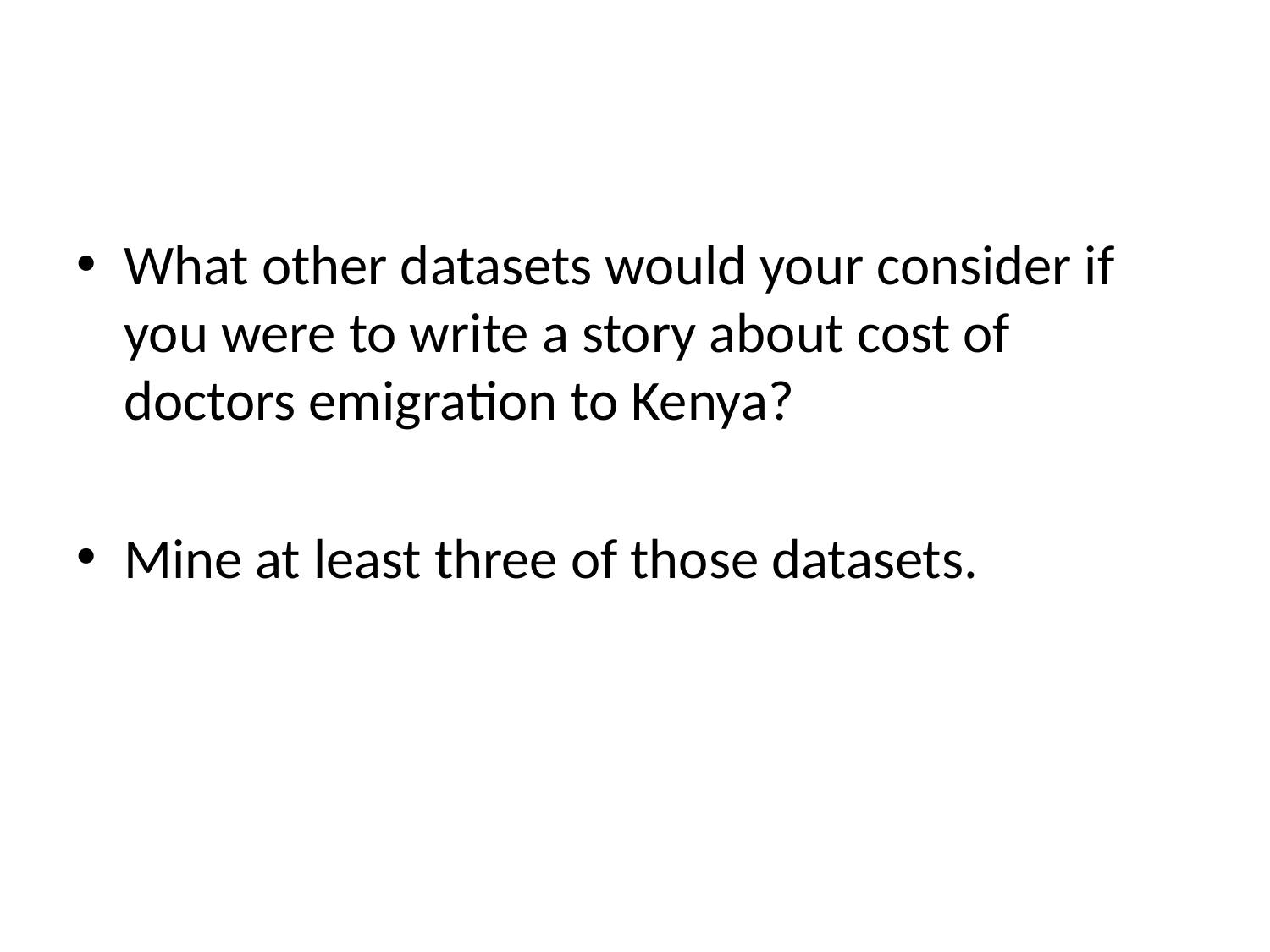

What other datasets would your consider if you were to write a story about cost of doctors emigration to Kenya?

Mine at least three of those datasets.